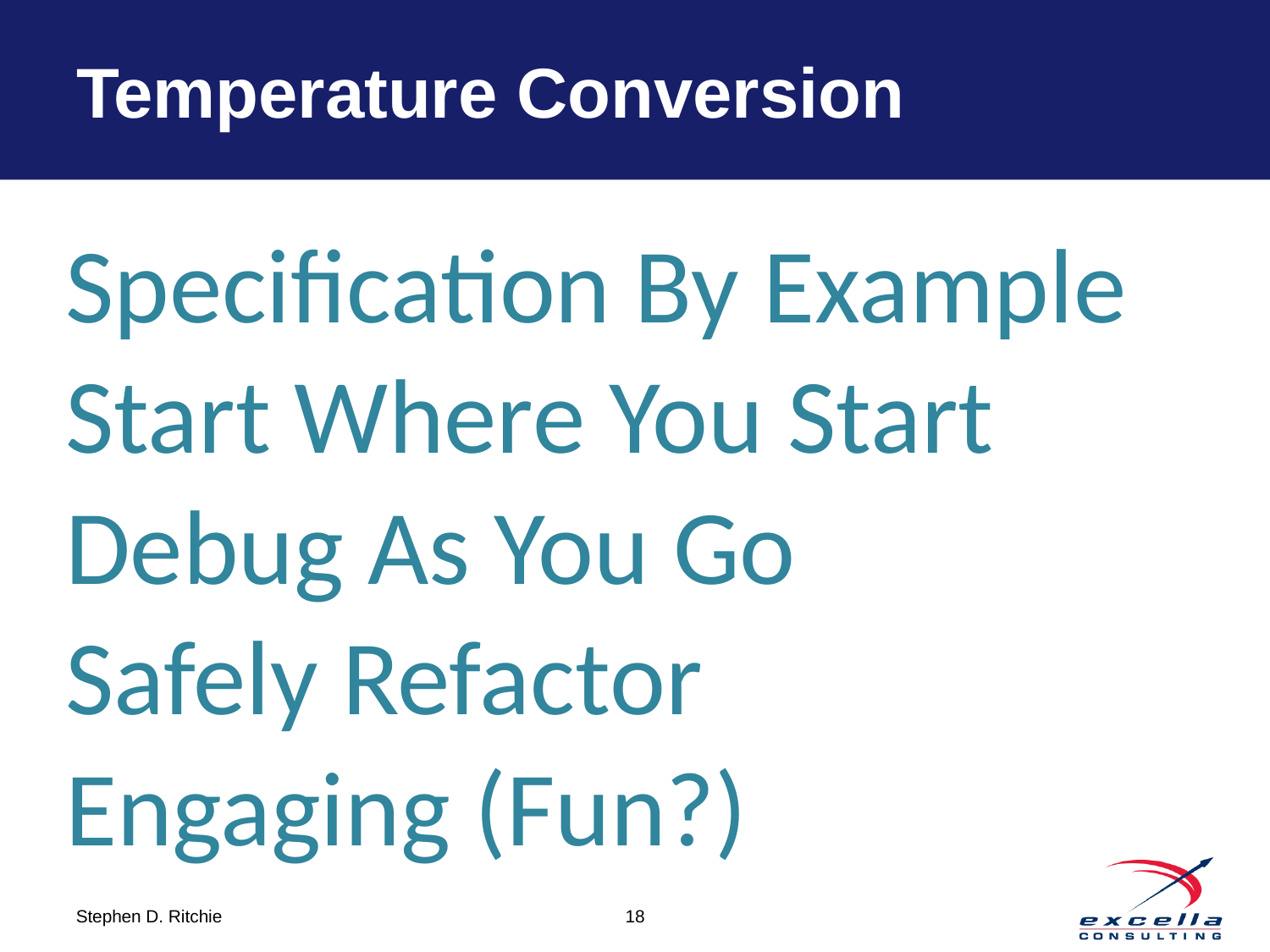

# Temperature Conversion
Specification By Example
Start Where You Start
Debug As You Go
Safely Refactor
Engaging (Fun?)
18